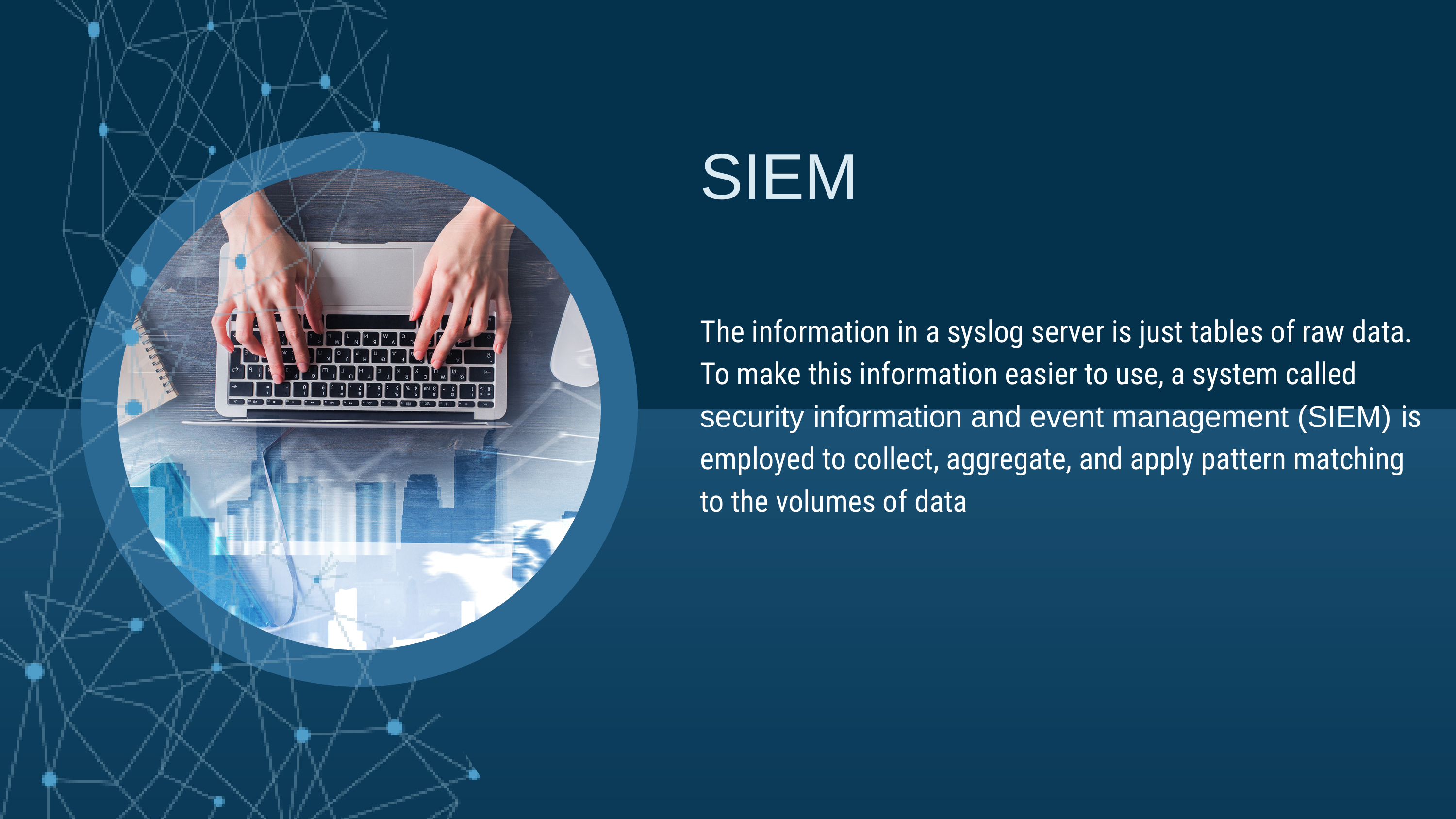

SIEM

The information in a syslog server is just tables of raw data. To make this information easier to use, a system called security information and event management (SIEM) is employed to collect, aggregate, and apply pattern matching to the volumes of data